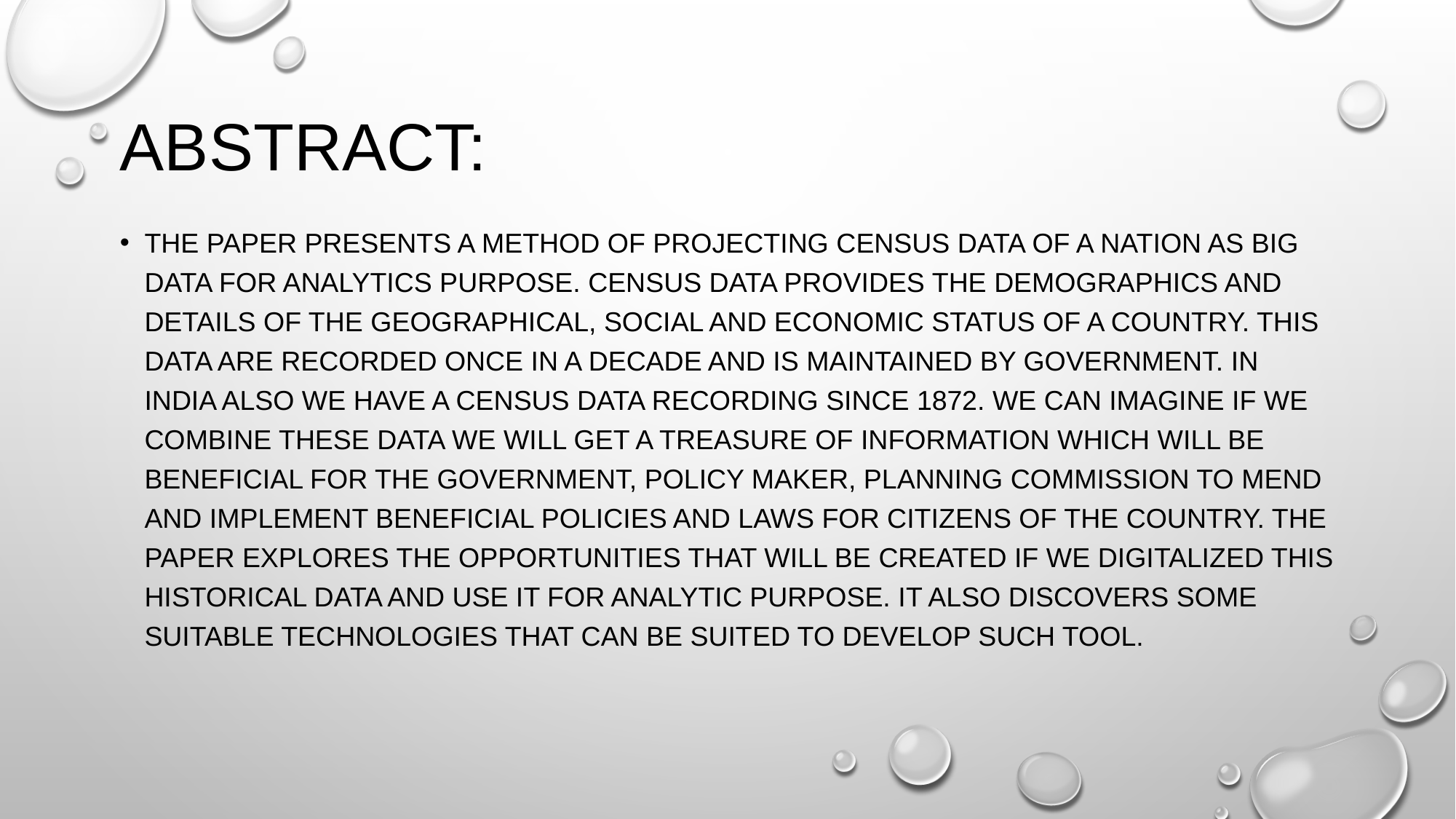

# ABSTRACT:
The paper presents a method of projecting census data of a nation as Big Data for Analytics purpose. Census Data provides the demographics and details of the geographical, social and economic status of a country. This data are recorded once in a decade and is maintained by government. In India also we have a census data recording since 1872. We can imagine if we combine these data we will get a treasure of information which will be beneficial for the government, policy maker, planning commission to mend and implement beneficial policies and laws for citizens of the country. The paper explores the opportunities that will be created if we digitalized this historical data and use it for analytic purpose. It also discovers some suitable technologies that can be suited to develop such tool.